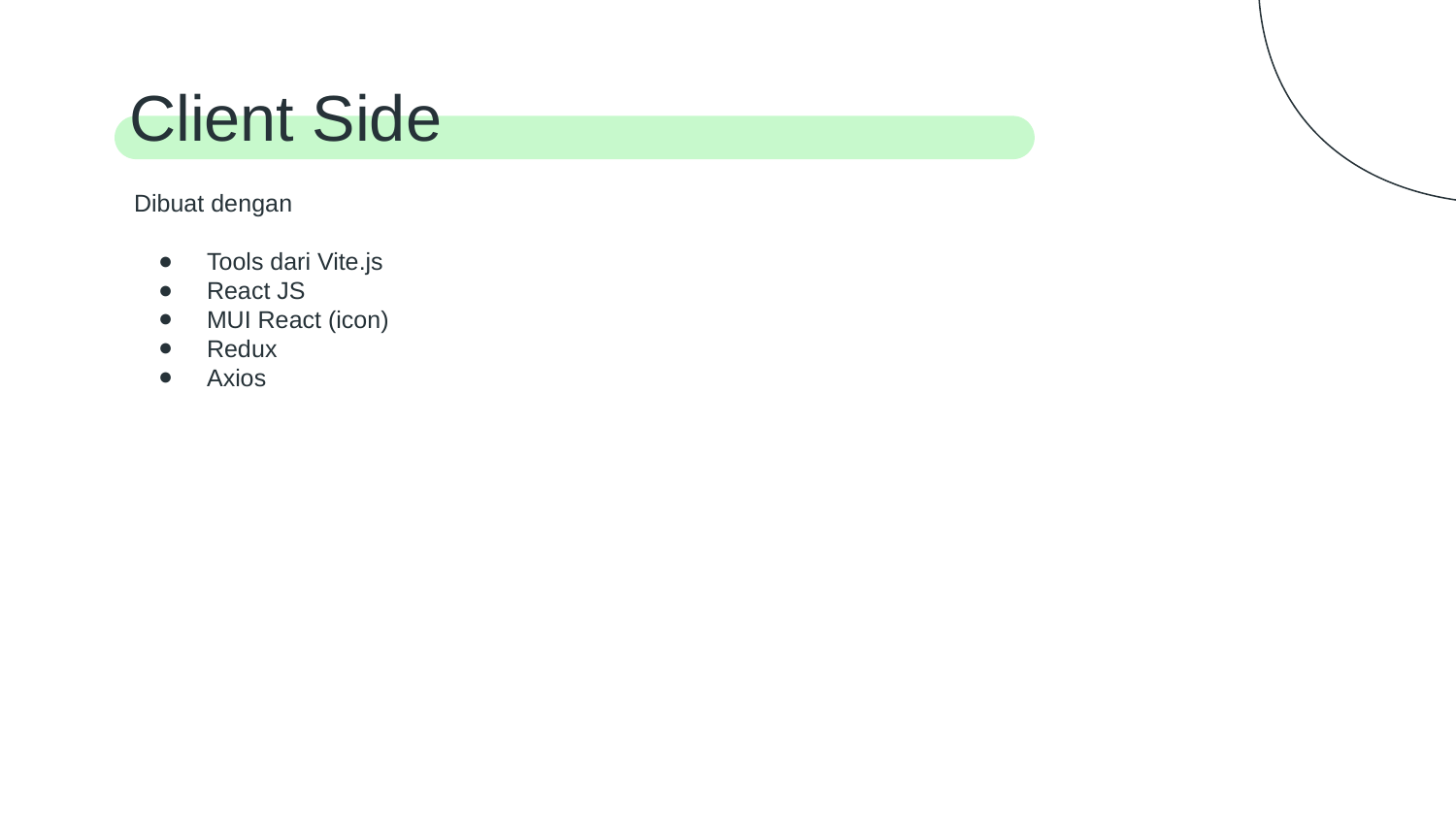

# Client Side
Dibuat dengan

Tools dari Vite.js
React JS
MUI React (icon)
Redux
Axios